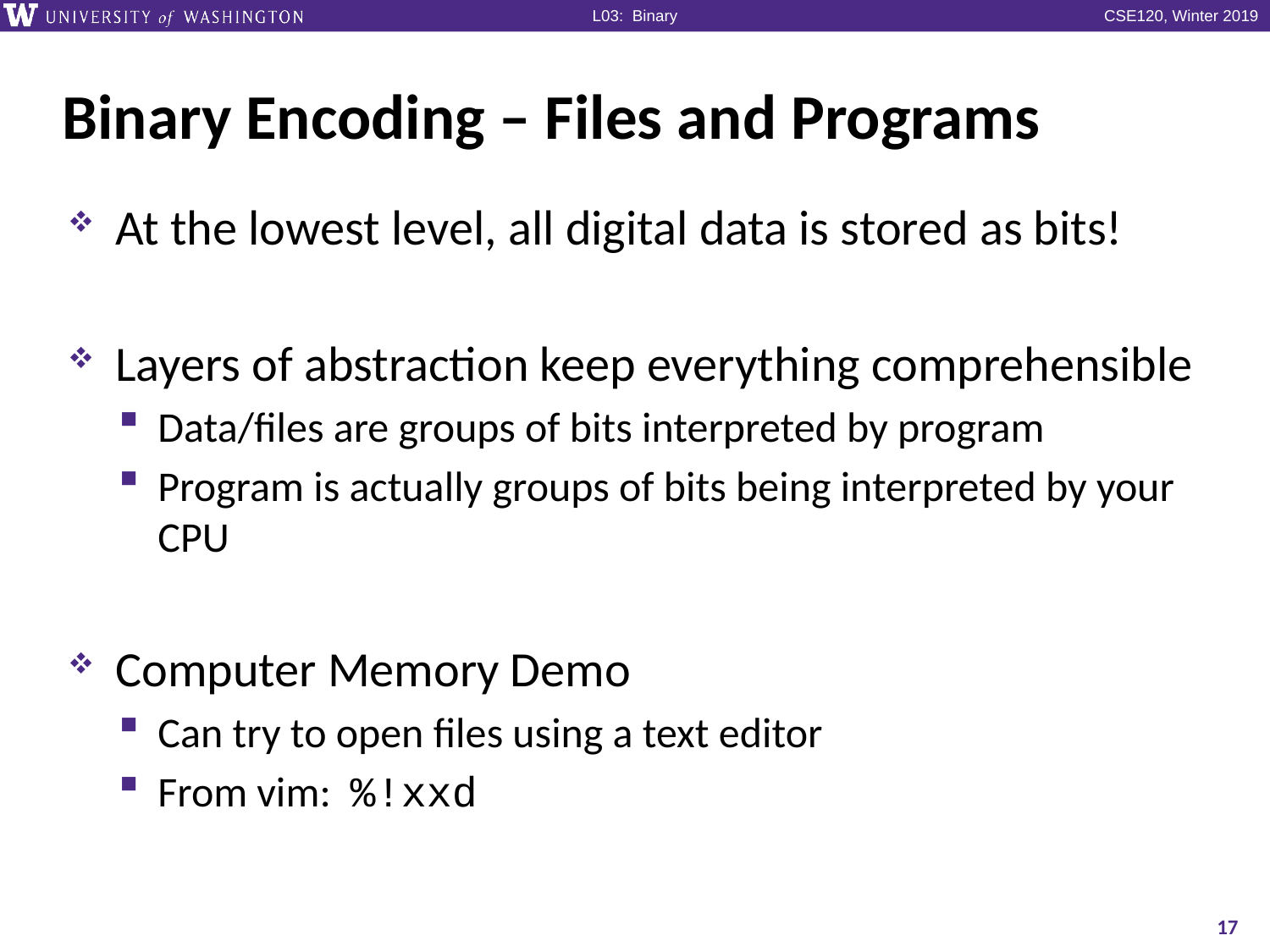

# Binary Encoding – Files and Programs
At the lowest level, all digital data is stored as bits!

Layers of abstraction keep everything comprehensible
Data/files are groups of bits interpreted by program
Program is actually groups of bits being interpreted by your CPU

Computer Memory Demo
Can try to open files using a text editor
From vim:  %!xxd
17